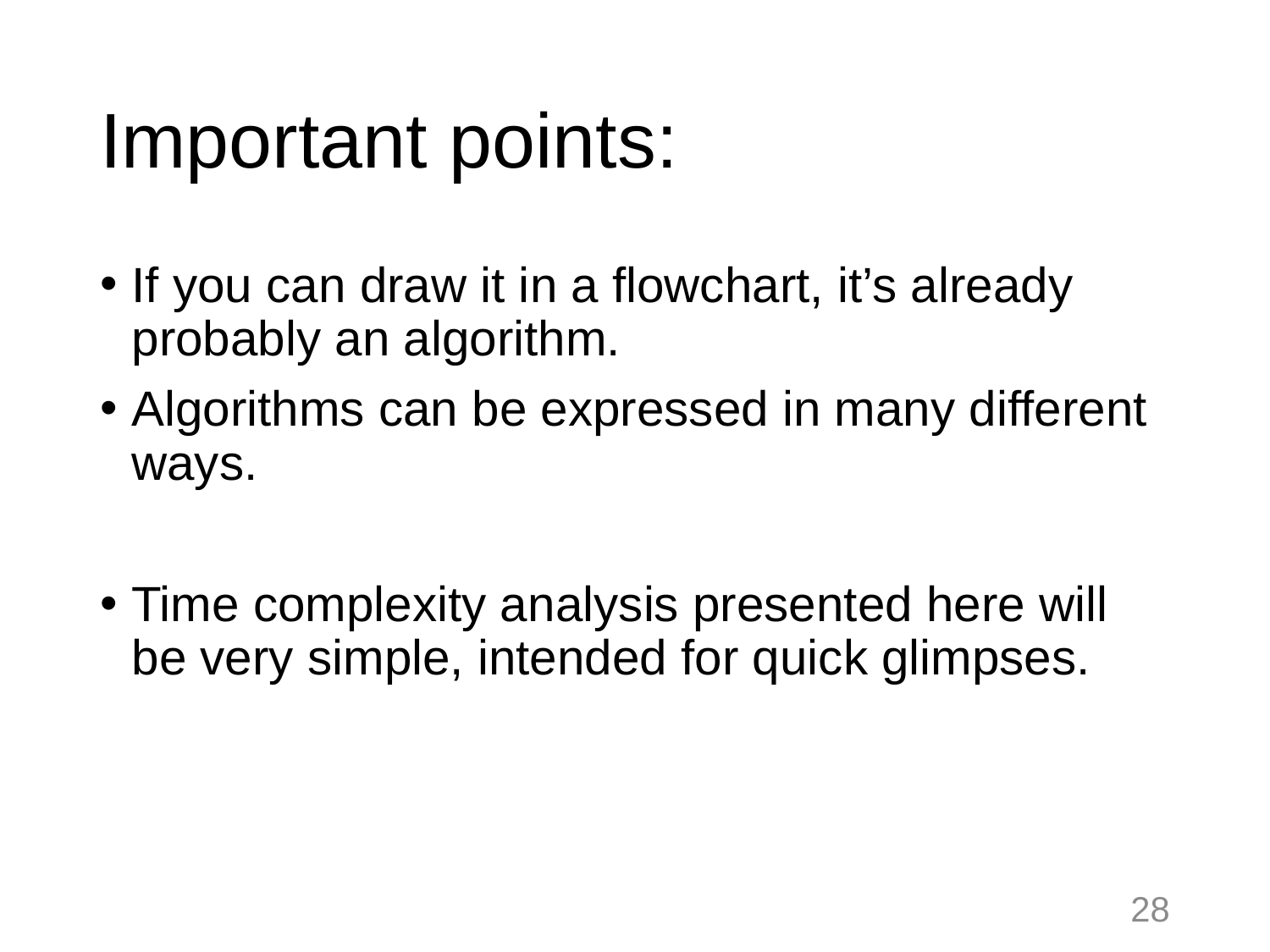

# Important points:
If you can draw it in a flowchart, it’s already probably an algorithm.
Algorithms can be expressed in many different ways.

Time complexity analysis presented here will be very simple, intended for quick glimpses.
28